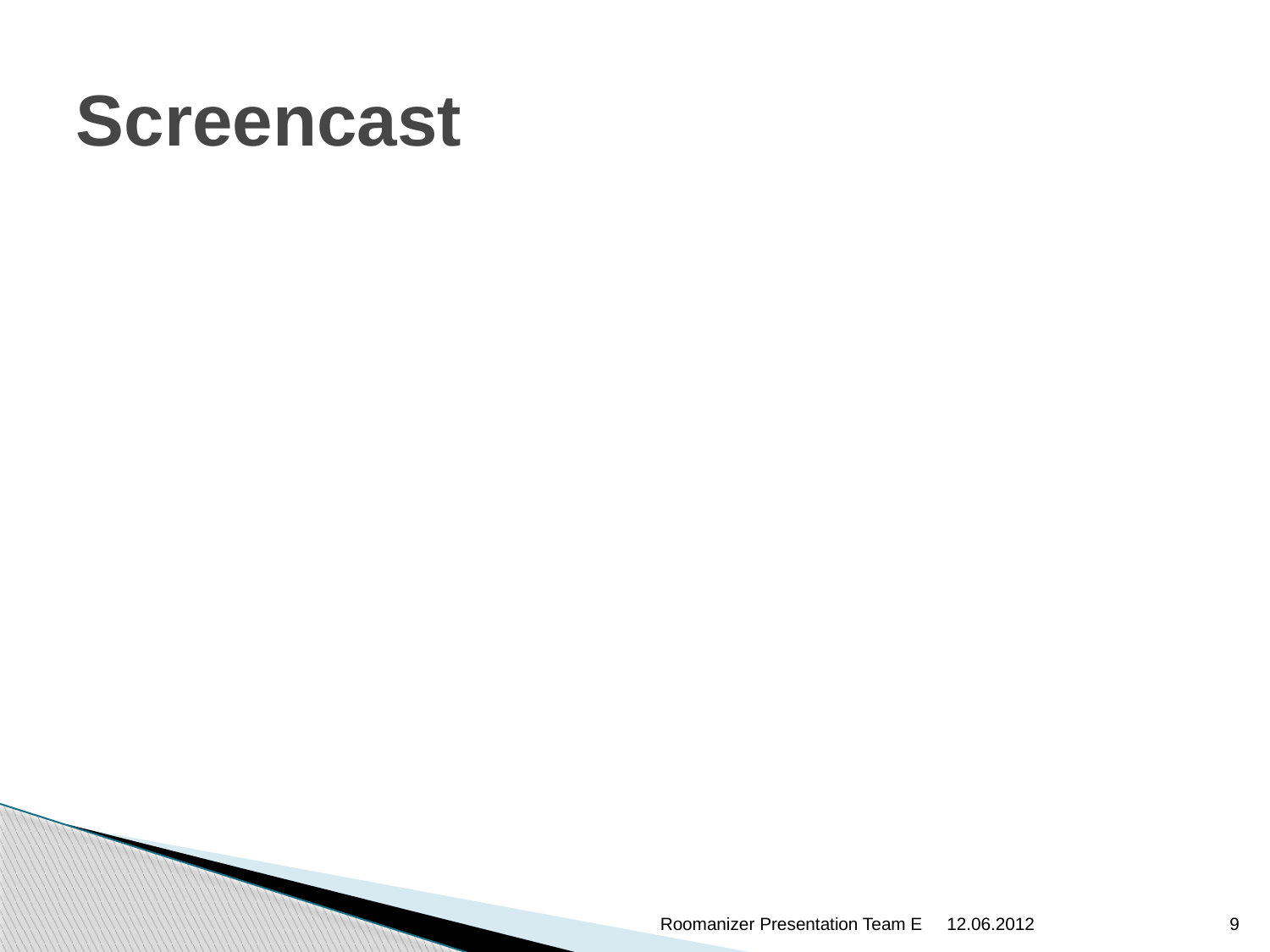

# Screencast

Roomanizer Presentation Team E
12.06.2012
9